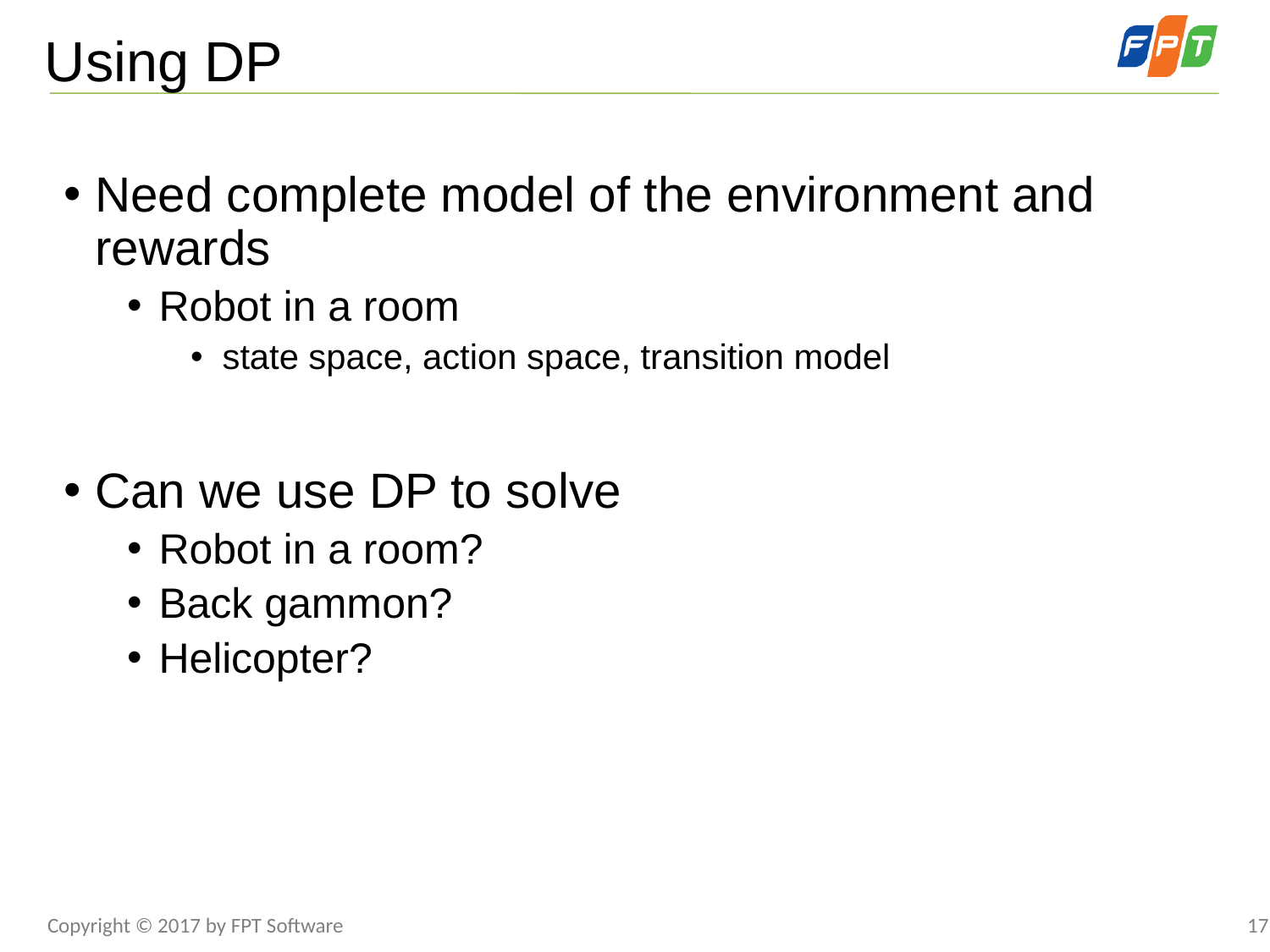

# Using DP
Need complete model of the environment and rewards
Robot in a room
state space, action space, transition model

Can we use DP to solve
Robot in a room?
Back gammon?
Helicopter?